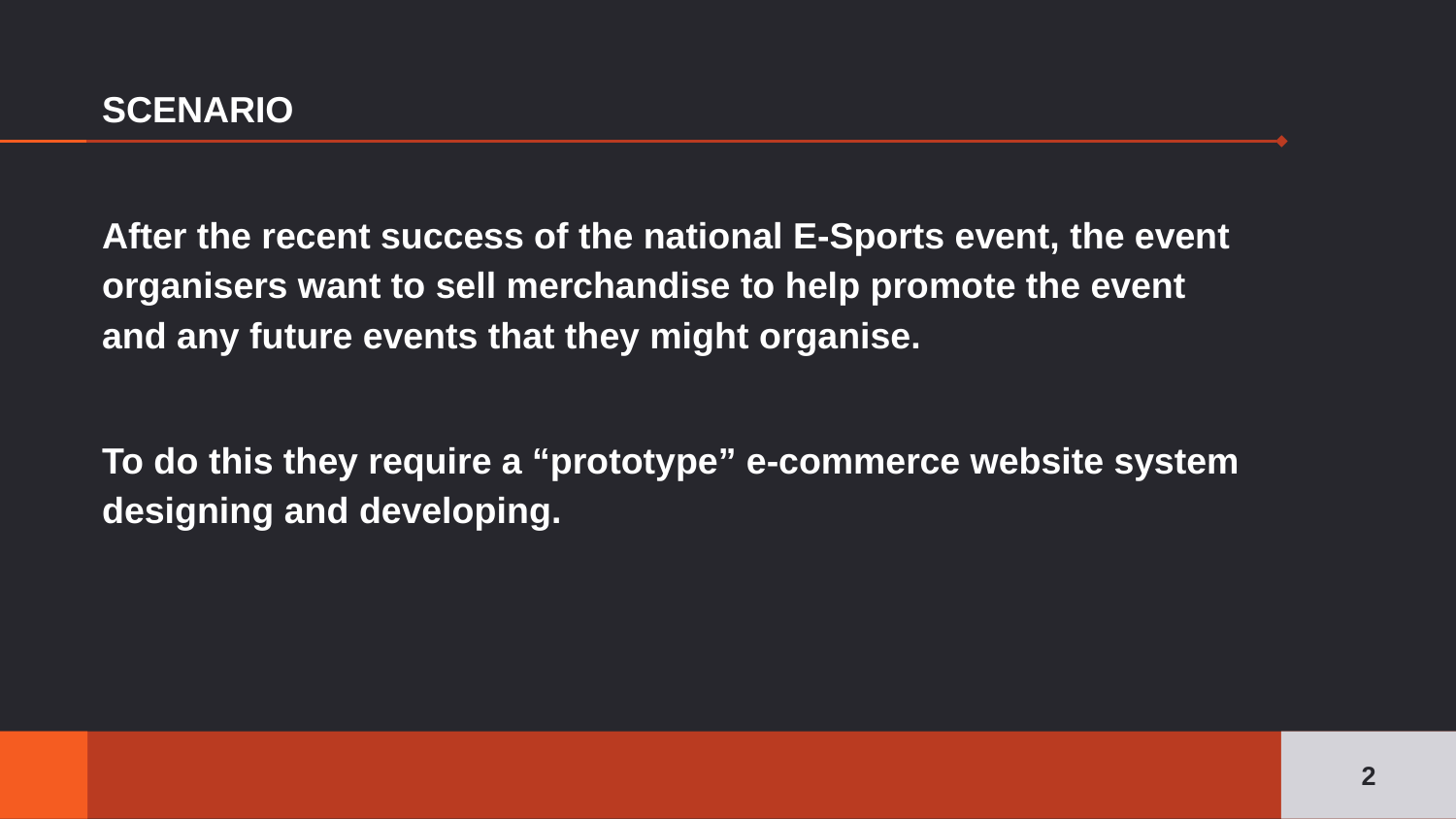

# SCENARIO
After the recent success of the national E-Sports event, the event organisers want to sell merchandise to help promote the event and any future events that they might organise.

To do this they require a “prototype” e-commerce website system designing and developing.

2